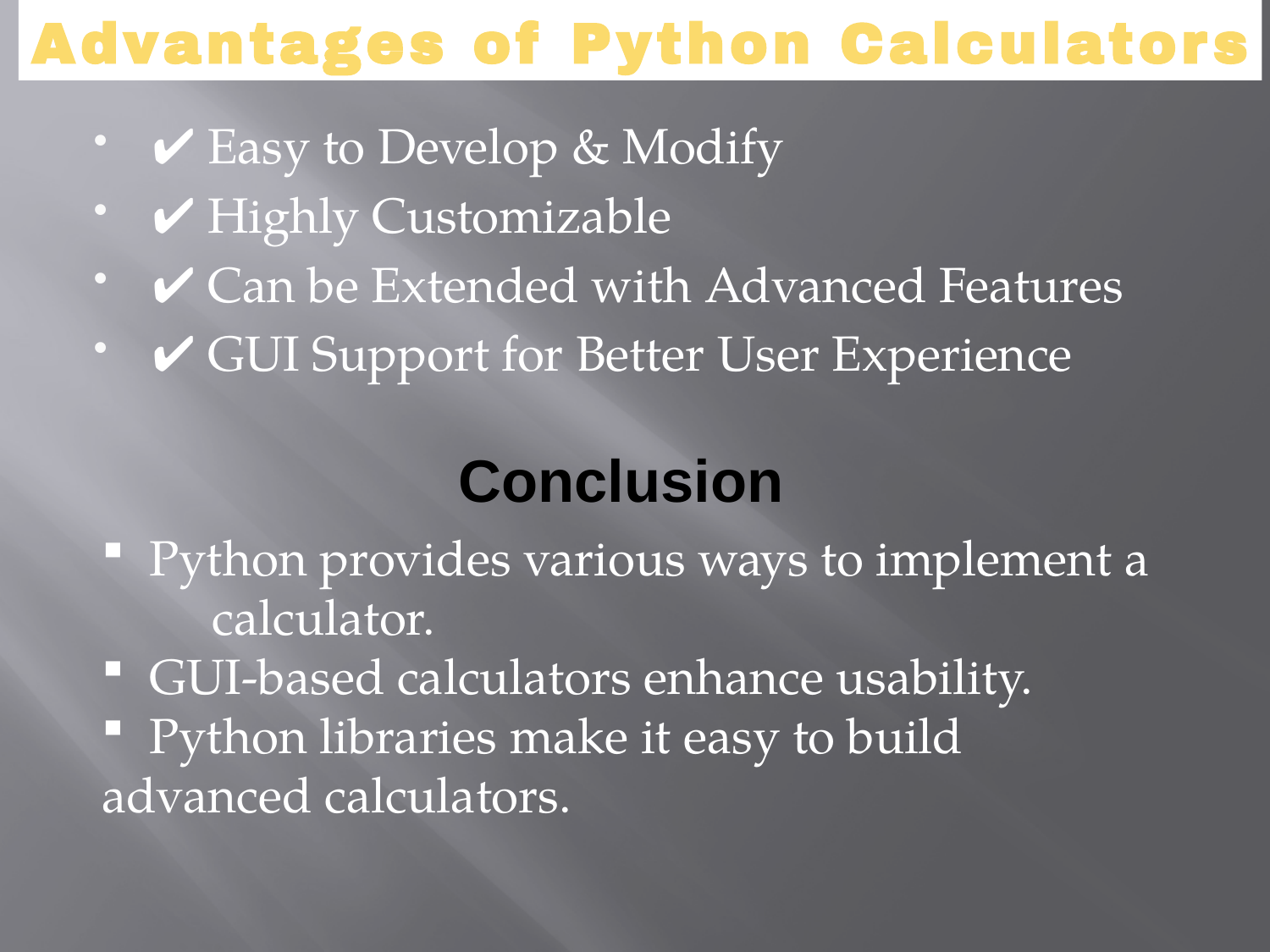

Advantages of Python Calculators

✔ Easy to Develop & Modify
✔ Highly Customizable
✔ Can be Extended with Advanced Features
✔ GUI Support for Better User Experience

# Conclusion
  Python provides various ways to implement a          calculator.
  GUI-based calculators enhance usability.
  Python libraries make it easy to build    advanced calculators.